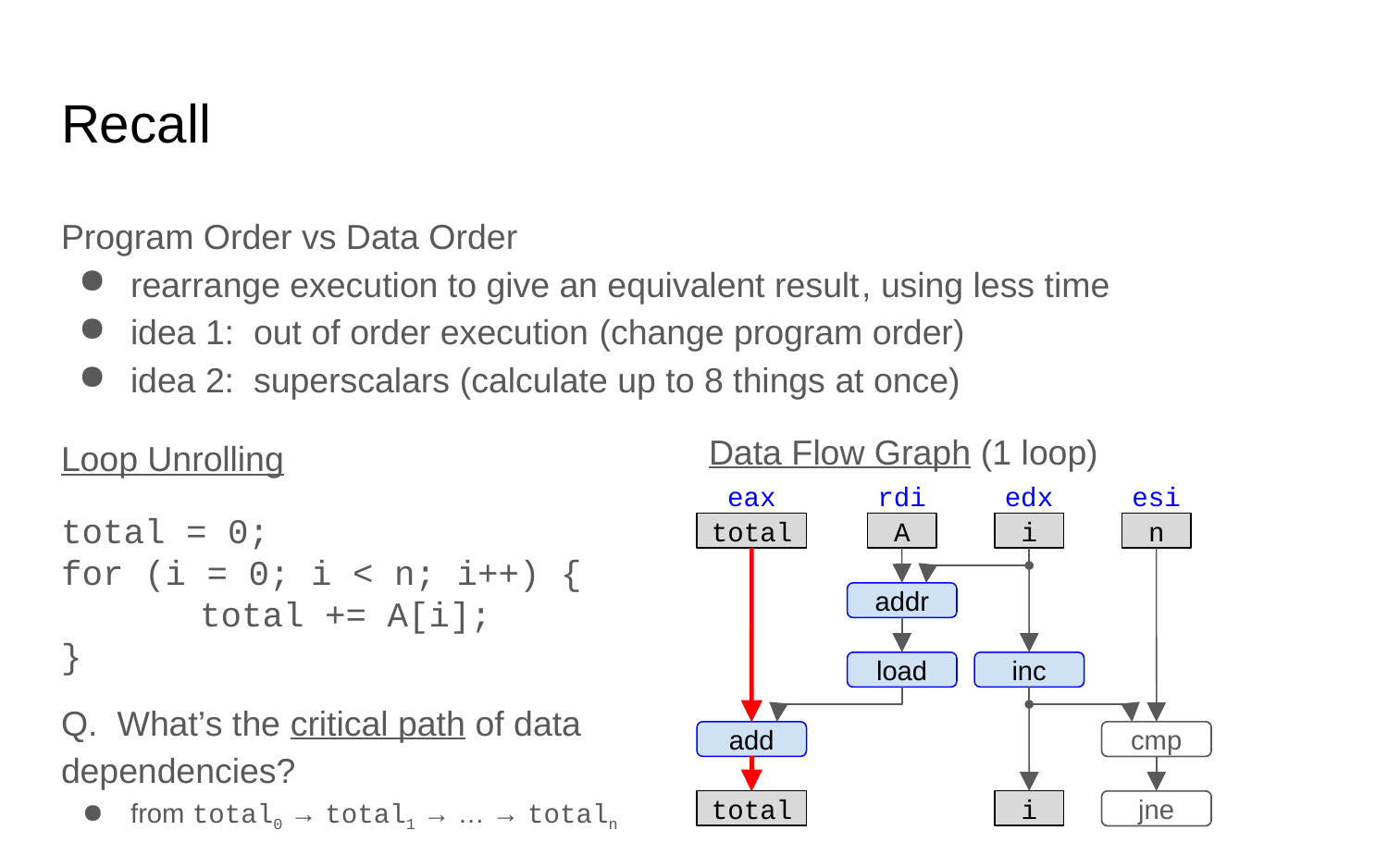

# Recall
Program Order vs Data Order
rearrange execution to give an equivalent result
idea 1:  out of order execution
idea 2:  superscalars
Loop Unrolling
total = 0;
for (i = 0; i < n; i++) {
	total += A[i];
}

, using less time
(change program order)
(calculate up to 8 things at once)
(1 loop)
Data Flow Graph
eax
rdi
edx
esi
total
A
i
n

addr
load
inc
Q.  What’s the critical path of data dependencies?
from total0 → total1 → … → totaln

add
cmp
cmp
total
i
jne
jne